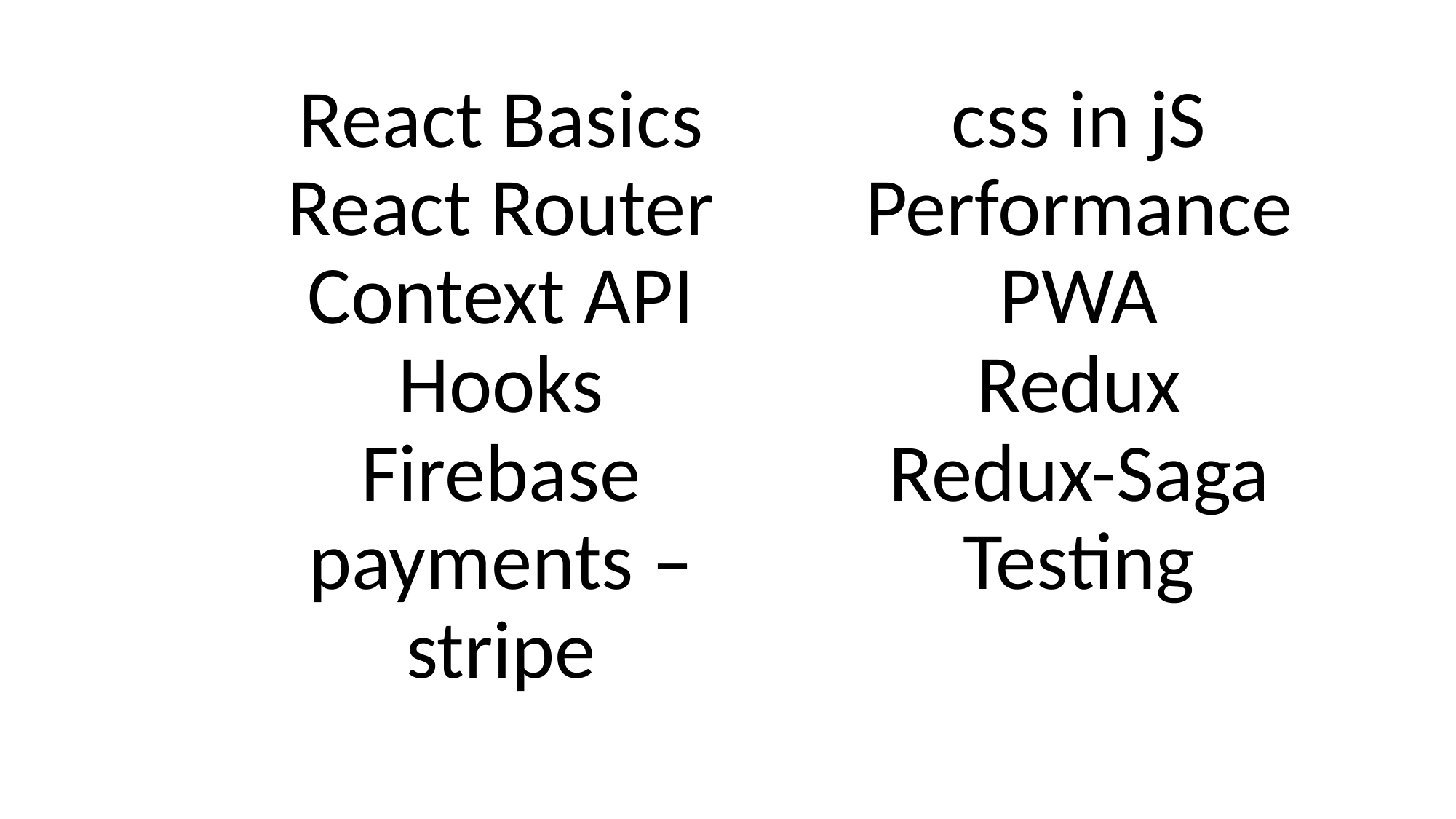

# React Basics React Router Context API Hooks Firebase payments – stripe css in jS Performance PWA Redux Redux-Saga Testing